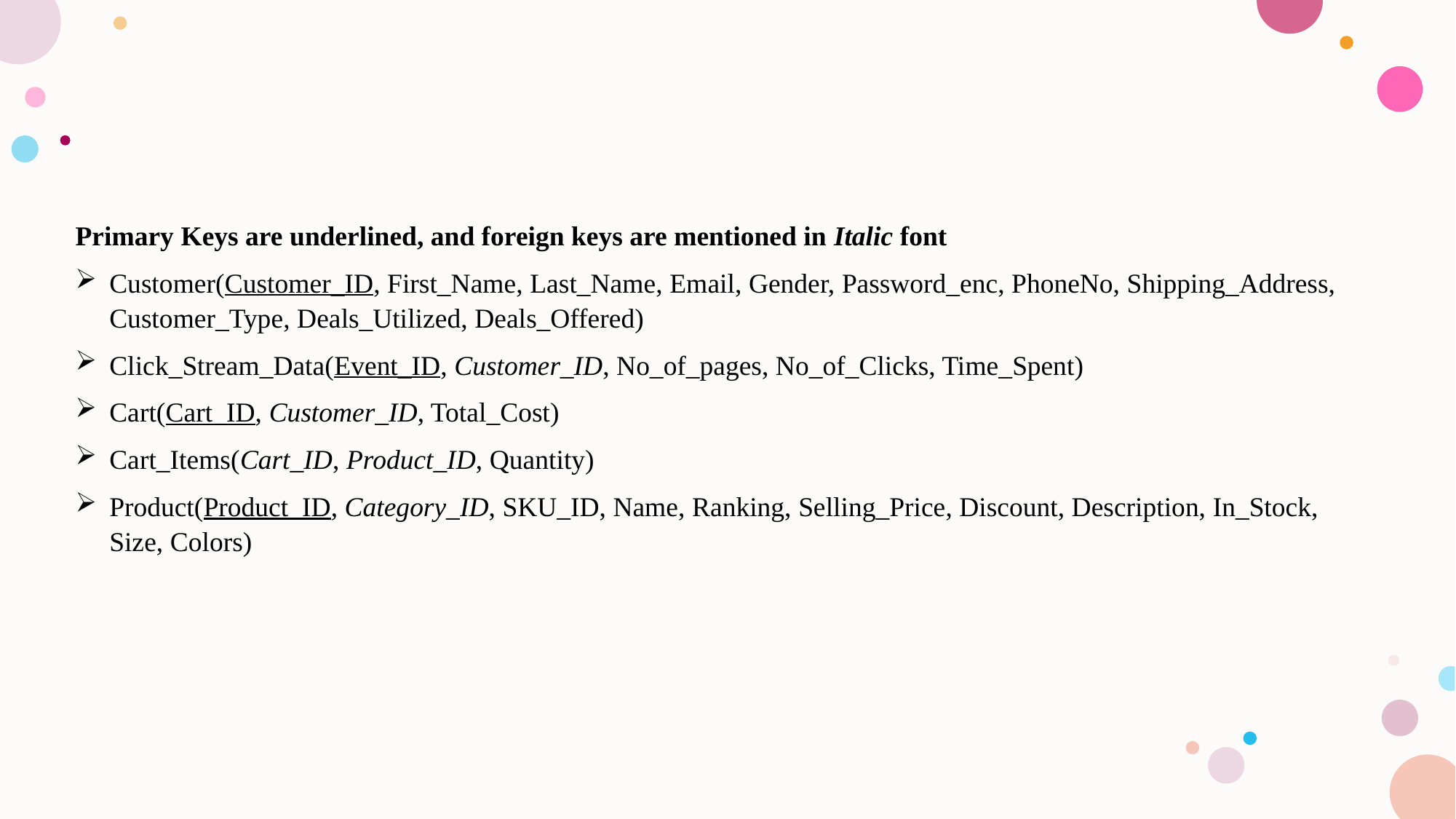

Primary Keys are underlined, and foreign keys are mentioned in Italic font
Customer(Customer_ID, First_Name, Last_Name, Email, Gender, Password_enc, PhoneNo, Shipping_Address, Customer_Type, Deals_Utilized, Deals_Offered)
Click_Stream_Data(Event_ID, Customer_ID, No_of_pages, No_of_Clicks, Time_Spent)
Cart(Cart_ID, Customer_ID, Total_Cost)
Cart_Items(Cart_ID, Product_ID, Quantity)
Product(Product_ID, Category_ID, SKU_ID, Name, Ranking, Selling_Price, Discount, Description, In_Stock, Size, Colors)